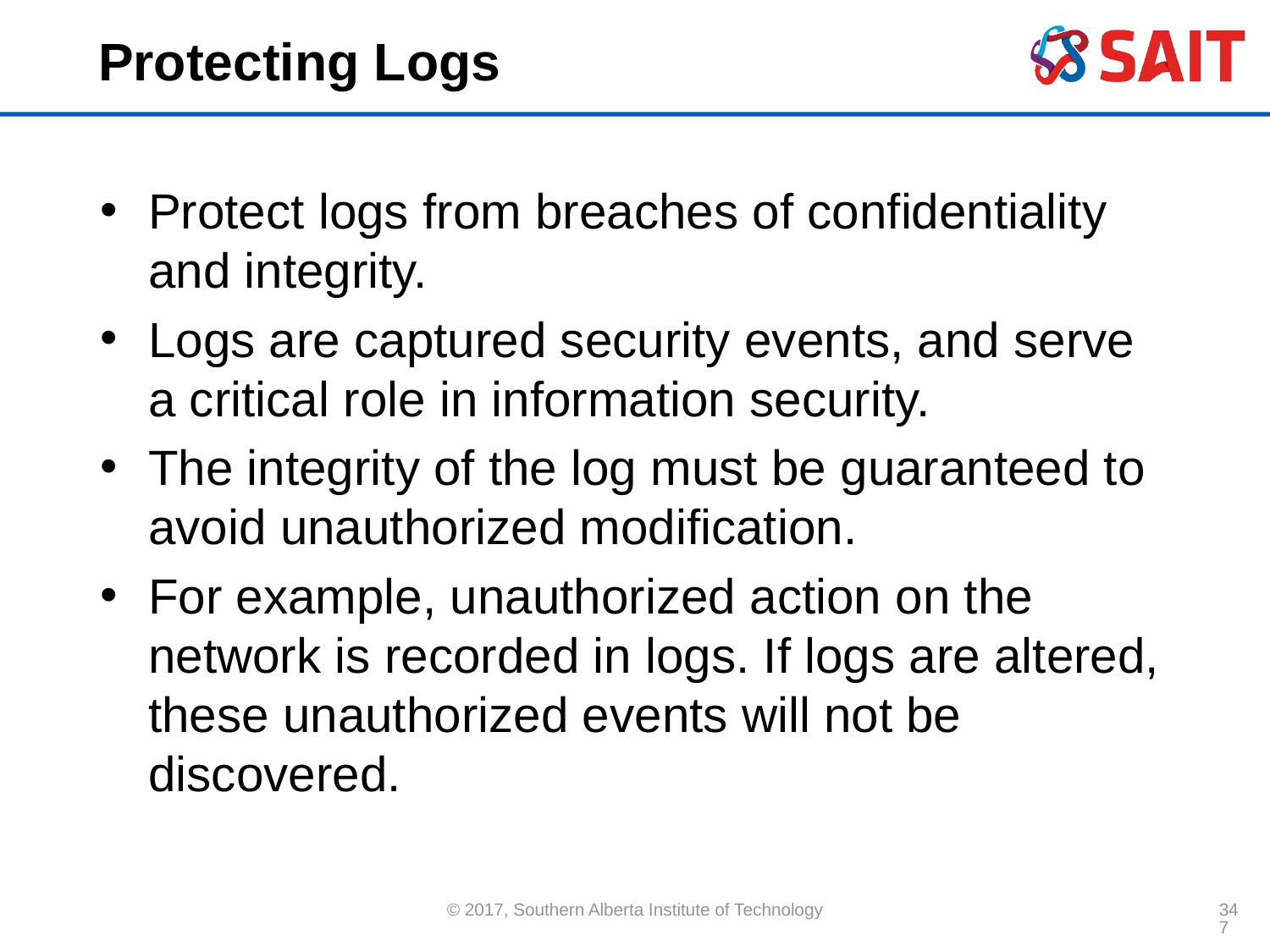

# Protecting Logs
Protect logs from breaches of confidentiality and integrity.
Logs are captured security events, and serve a critical role in information security.
The integrity of the log must be guaranteed to avoid unauthorized modification.
For example, unauthorized action on the network is recorded in logs. If logs are altered, these unauthorized events will not be discovered.